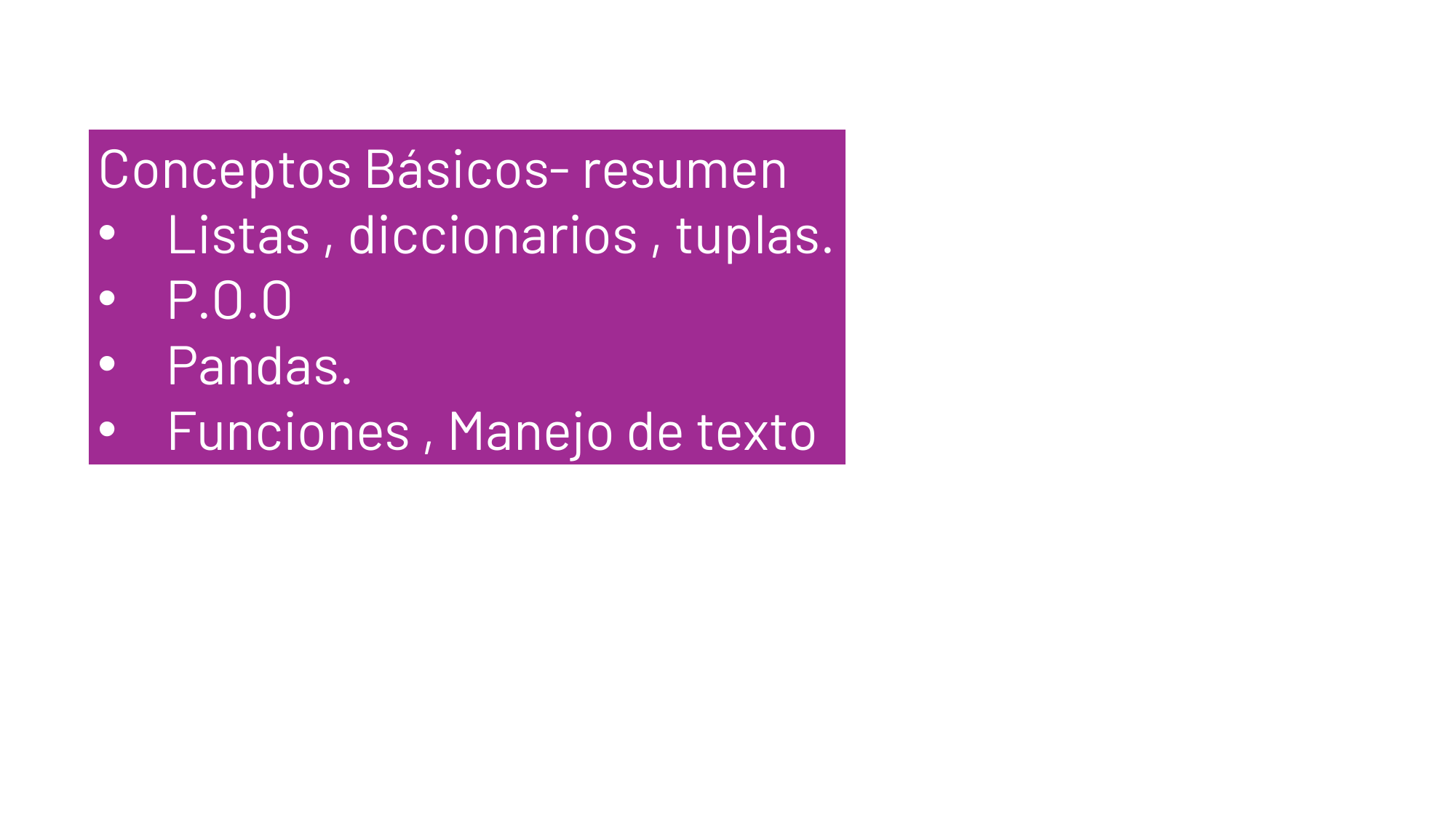

Conceptos Básicos- resumen
Listas , diccionarios , tuplas.
P.O.O
Pandas.
Funciones , Manejo de texto